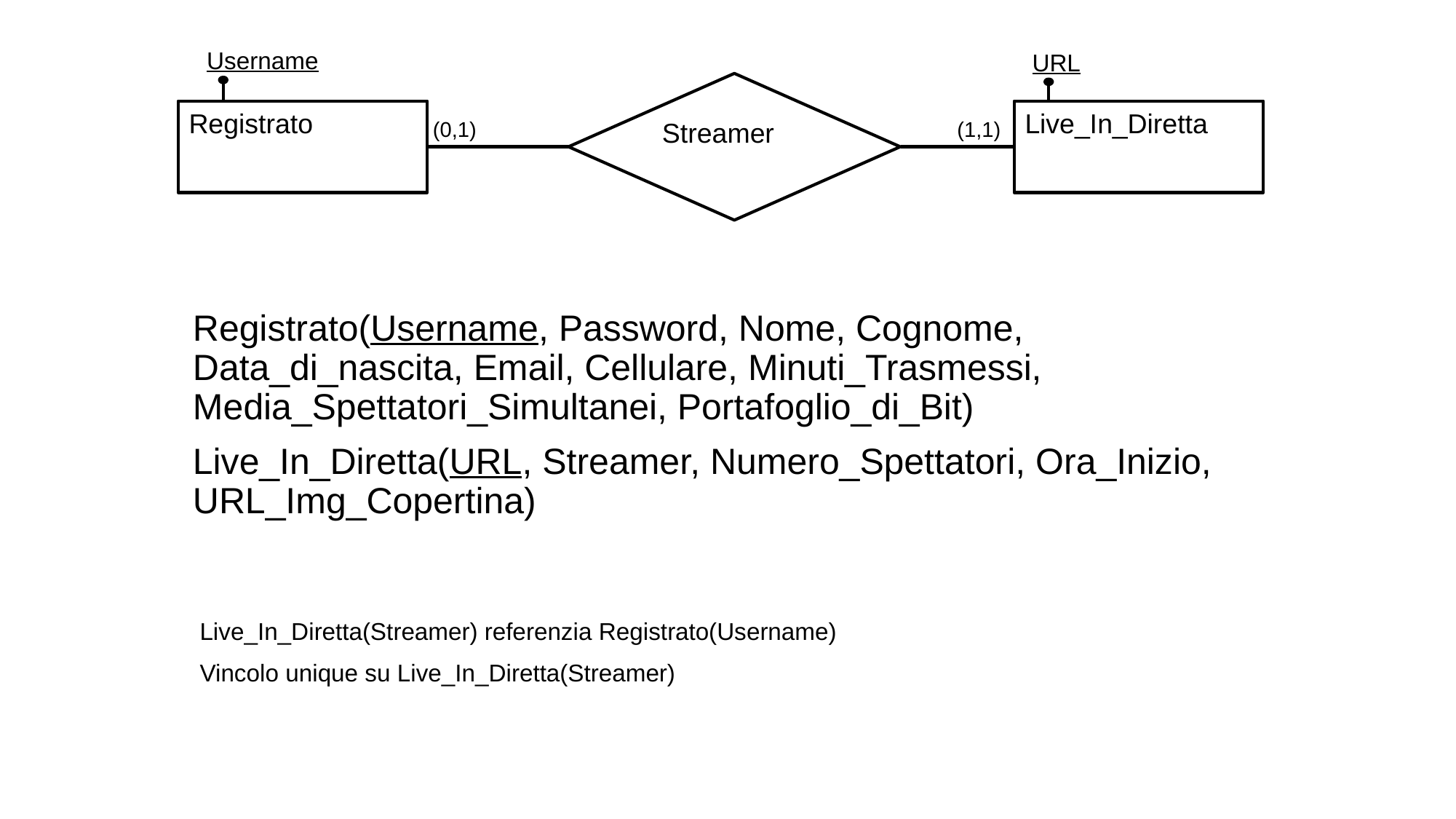

Username

URL

Streamer
Registrato
Live_In_Diretta
(0,1)
(1,1)

Registrato(Username, Password, Nome, Cognome, Data_di_nascita, Email, Cellulare, Minuti_Trasmessi, Media_Spettatori_Simultanei, Portafoglio_di_Bit)
Live_In_Diretta(URL, Streamer, Numero_Spettatori, Ora_Inizio, URL_Img_Copertina)
Live_In_Diretta(Streamer) referenzia Registrato(Username)
Vincolo unique su Live_In_Diretta(Streamer)